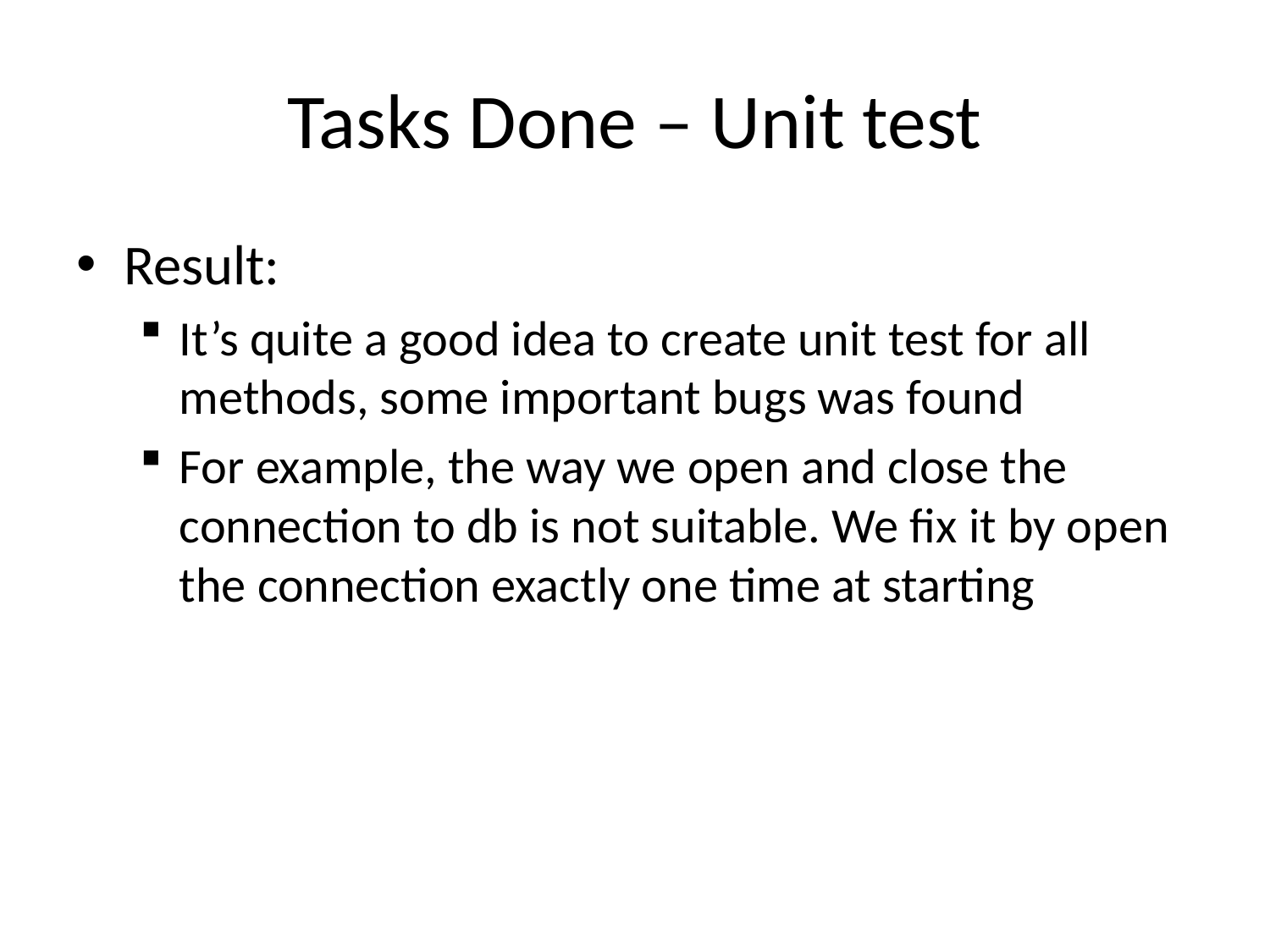

# Tasks Done – Unit test
Result:
It’s quite a good idea to create unit test for all methods, some important bugs was found
For example, the way we open and close the connection to db is not suitable. We fix it by open the connection exactly one time at starting